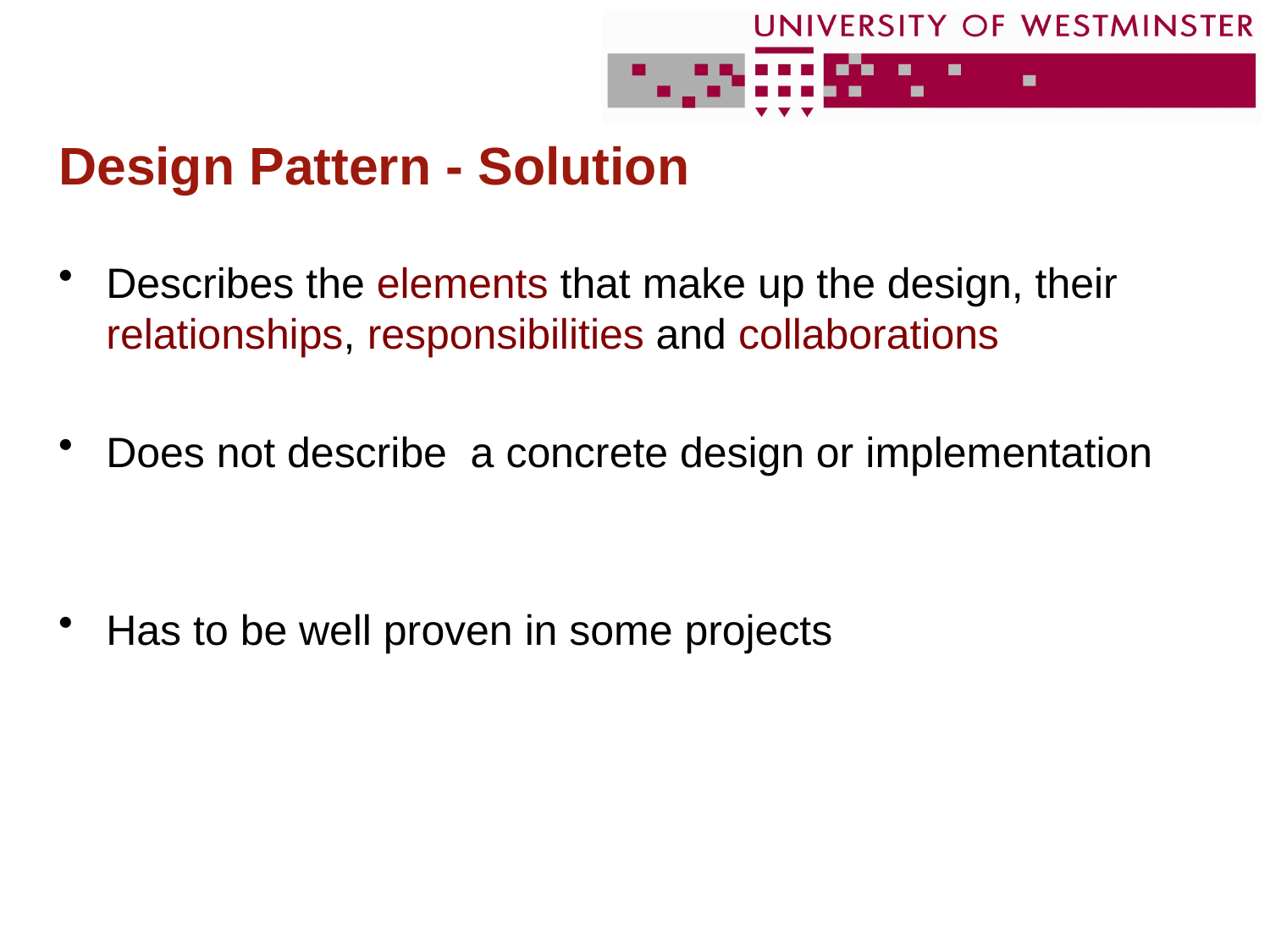

# Design Pattern - Solution
Describes the elements that make up the design, their relationships, responsibilities and collaborations

Does not describe  a concrete design or implementation

Has to be well proven in some projects